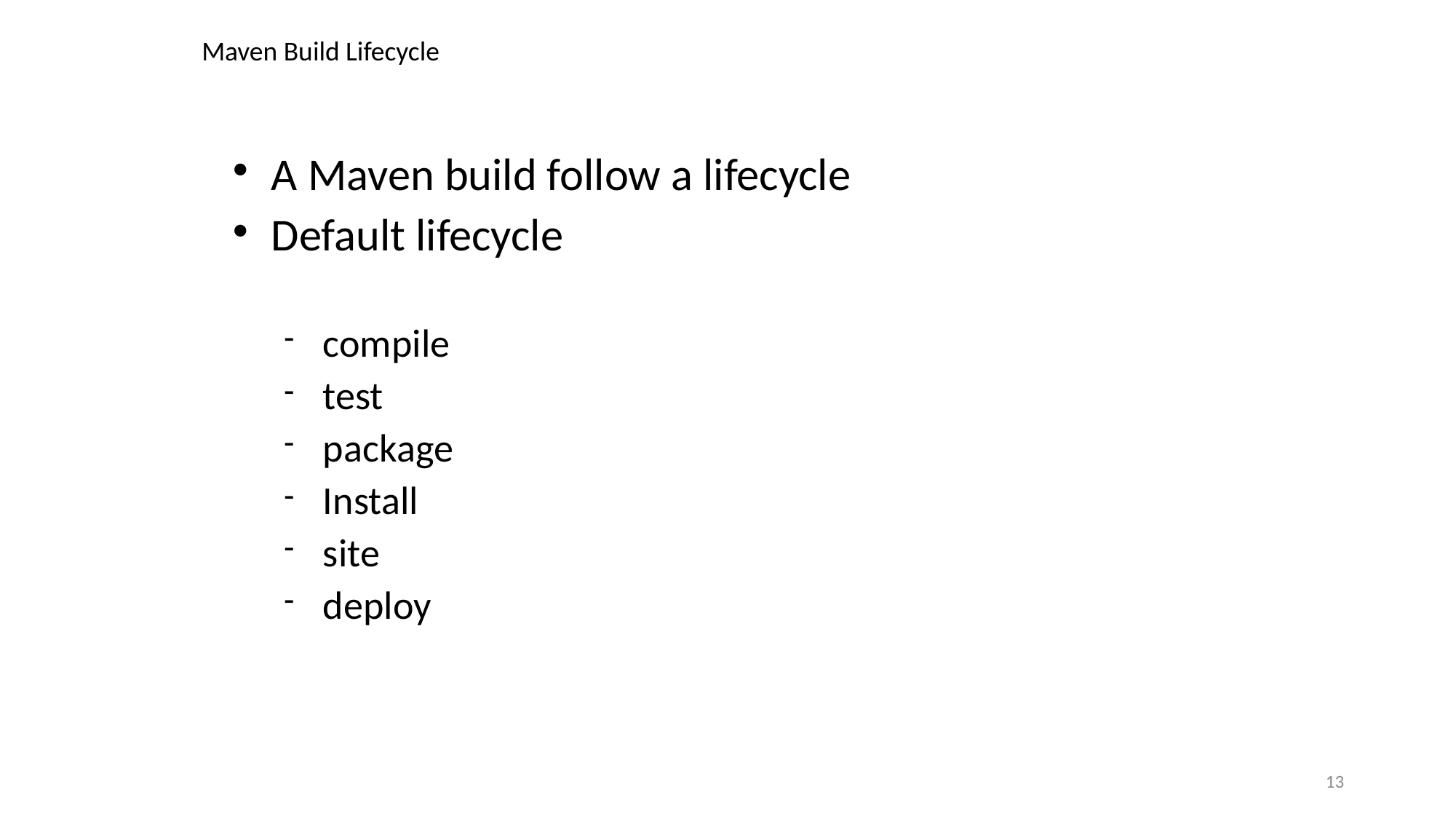

Maven Build Lifecycle
A Maven build follow a lifecycle
Default lifecycle

compile
test
package
Install
site
deploy

13